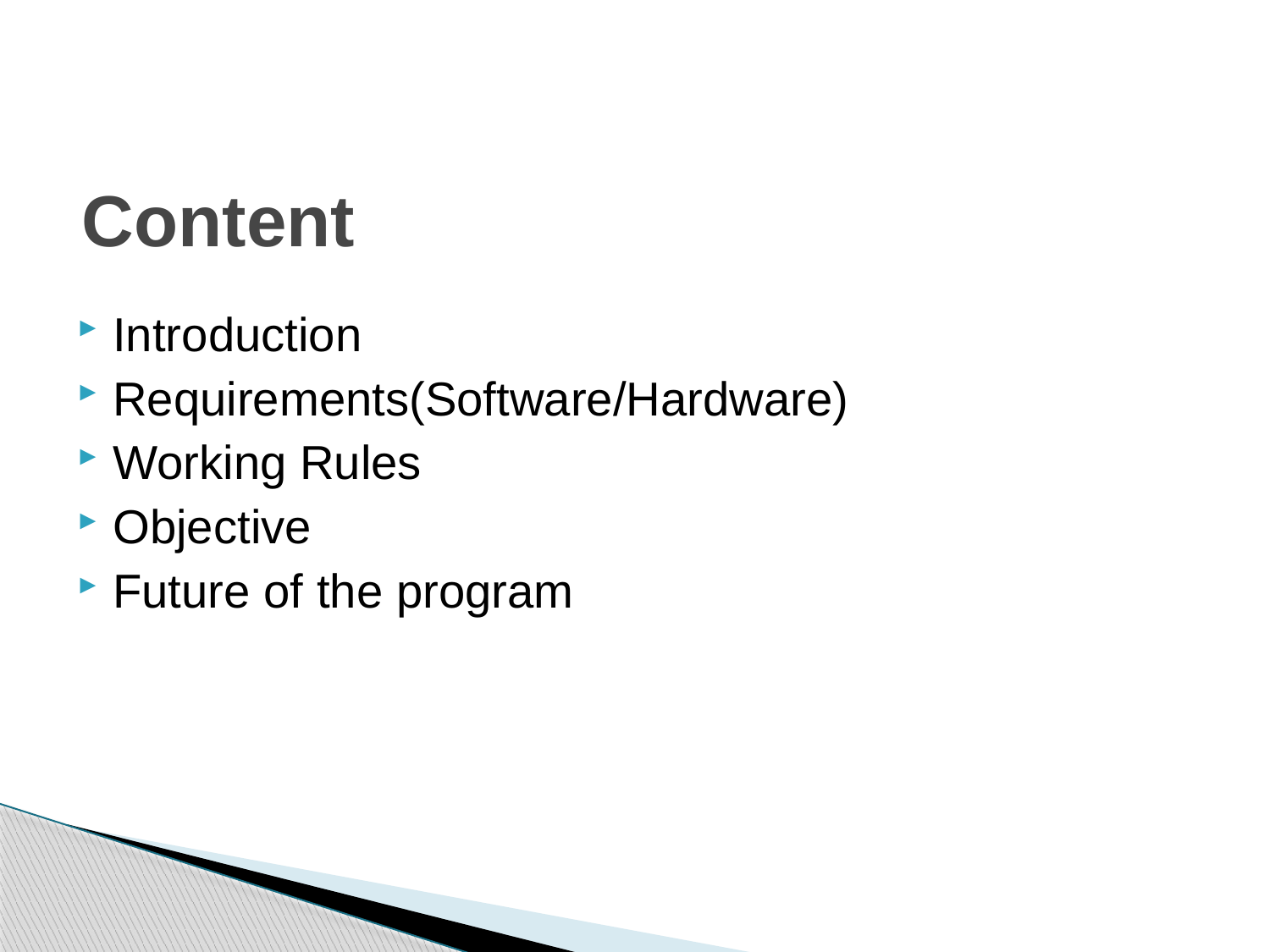

# Content
Introduction
Requirements(Software/Hardware)
Working Rules
Objective
Future of the program